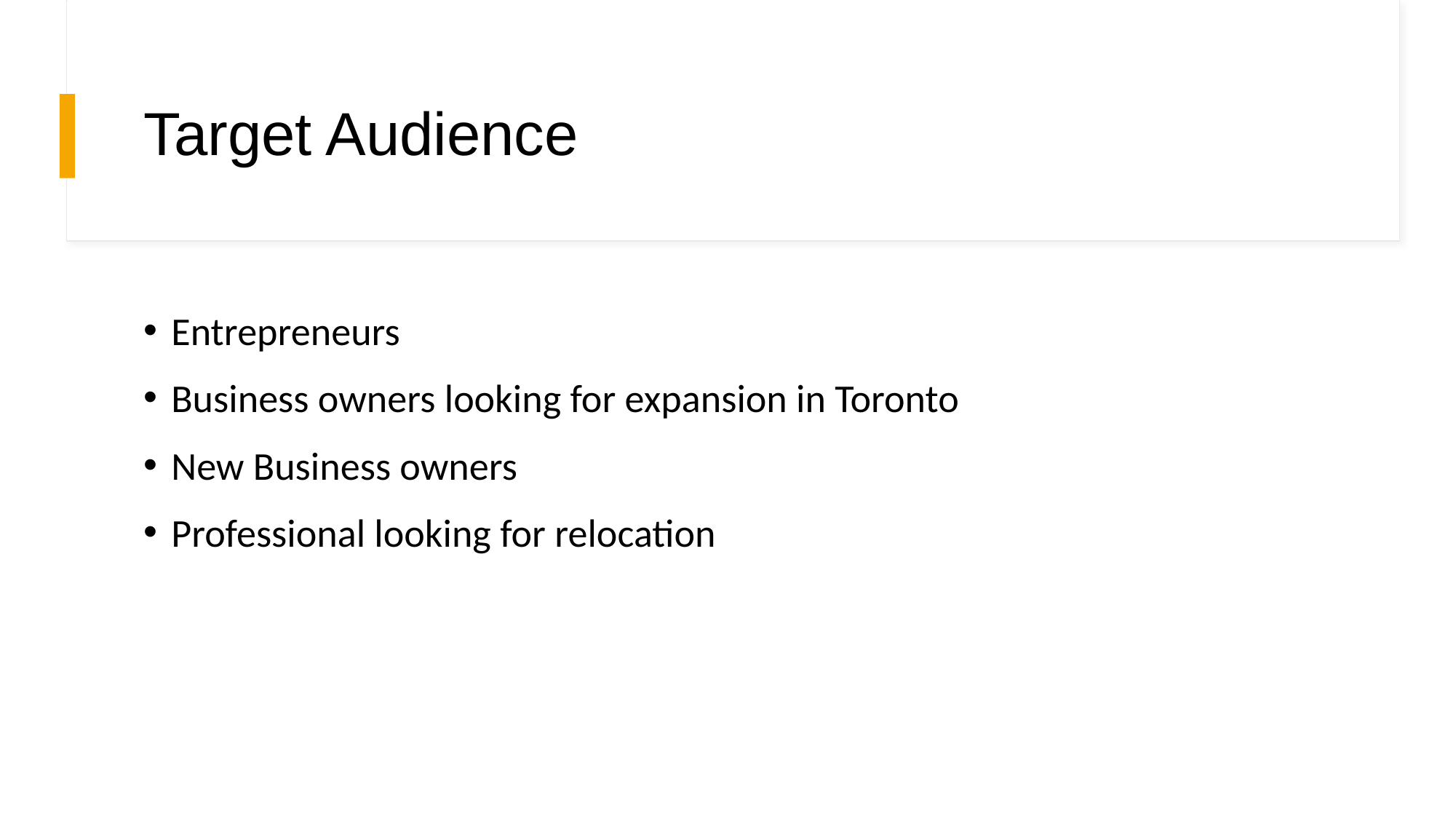

# Target Audience
Entrepreneurs
Business owners looking for expansion in Toronto
New Business owners
Professional looking for relocation